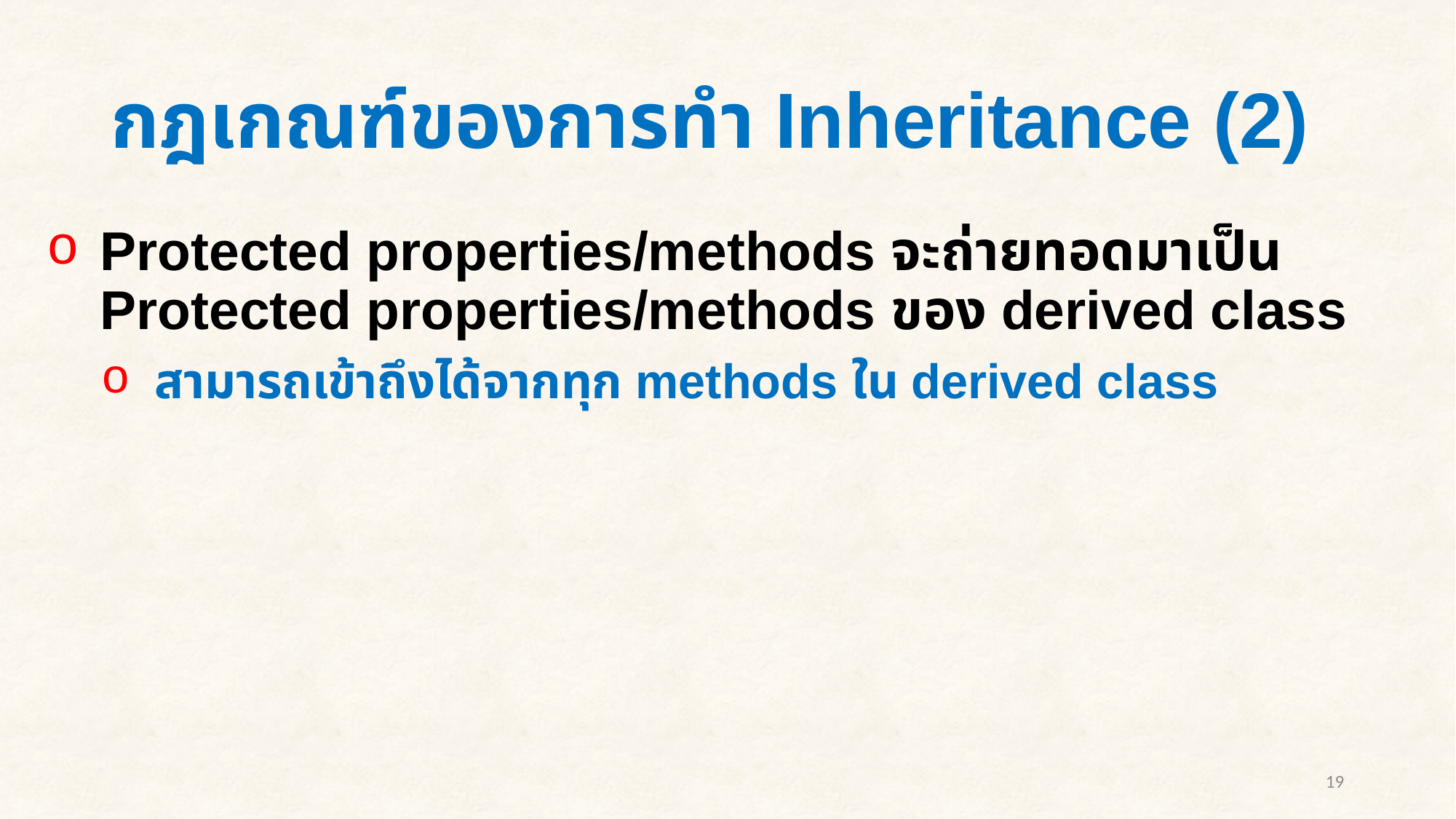

# กฎเกณฑ์ของการทำ Inheritance (2)
Protected properties/methods จะถ่ายทอดมาเป็น Protected properties/methods ของ derived class
สามารถเข้าถึงได้จากทุก methods ใน derived class
19